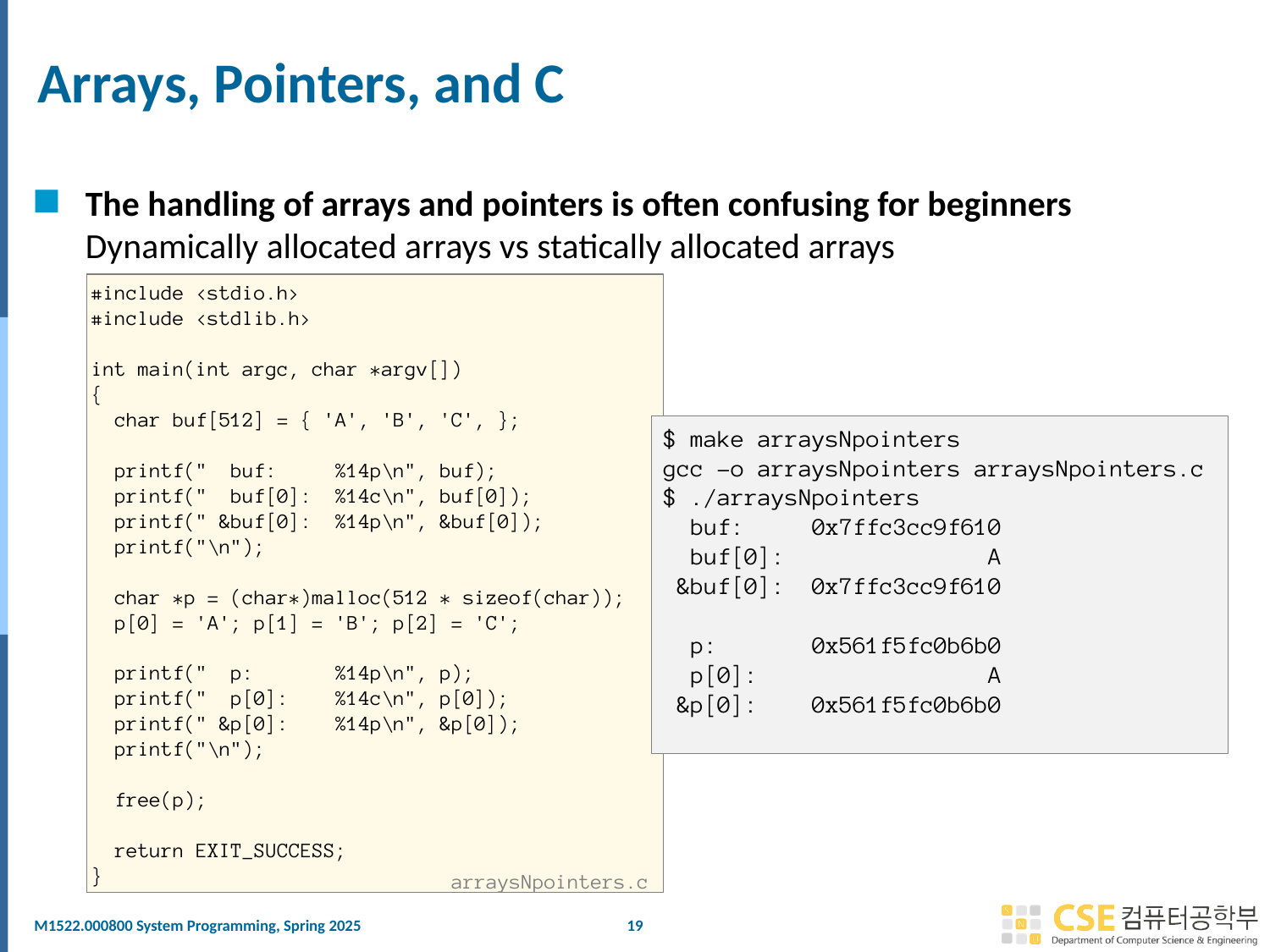

# Arrays, Pointers, and C
The handling of arrays and pointers is often confusing for beginners
Dynamically allocated arrays vs statically allocated arrays
#include <stdio.h>
#include <stdlib.h>

int main(int argc, char *argv[])
{
  char buf[512] = { 'A', 'B', 'C', };

  printf("  buf:     %14p\n", buf);
  printf("  buf[0]:  %14c\n", buf[0]);
  printf(" &buf[0]:  %14p\n", &buf[0]);
  printf("\n");

  char *p = (char*)malloc(512 * sizeof(char));
  p[0] = 'A'; p[1] = 'B'; p[2] = 'C';

  printf("  p:       %14p\n", p);
  printf("  p[0]:    %14c\n", p[0]);
  printf(" &p[0]:    %14p\n", &p[0]);
  printf("\n");

  free(p);

  return EXIT_SUCCESS;
}
$ make arraysNpointers
gcc -o arraysNpointers arraysNpointers.c
$ ./arraysNpointers
  buf:     0x7ffc3cc9f610
  buf[0]:               A
 &buf[0]:  0x7ffc3cc9f610

  p:       0x561f5fc0b6b0
  p[0]:                 A
 &p[0]:    0x561f5fc0b6b0

arraysNpointers.c